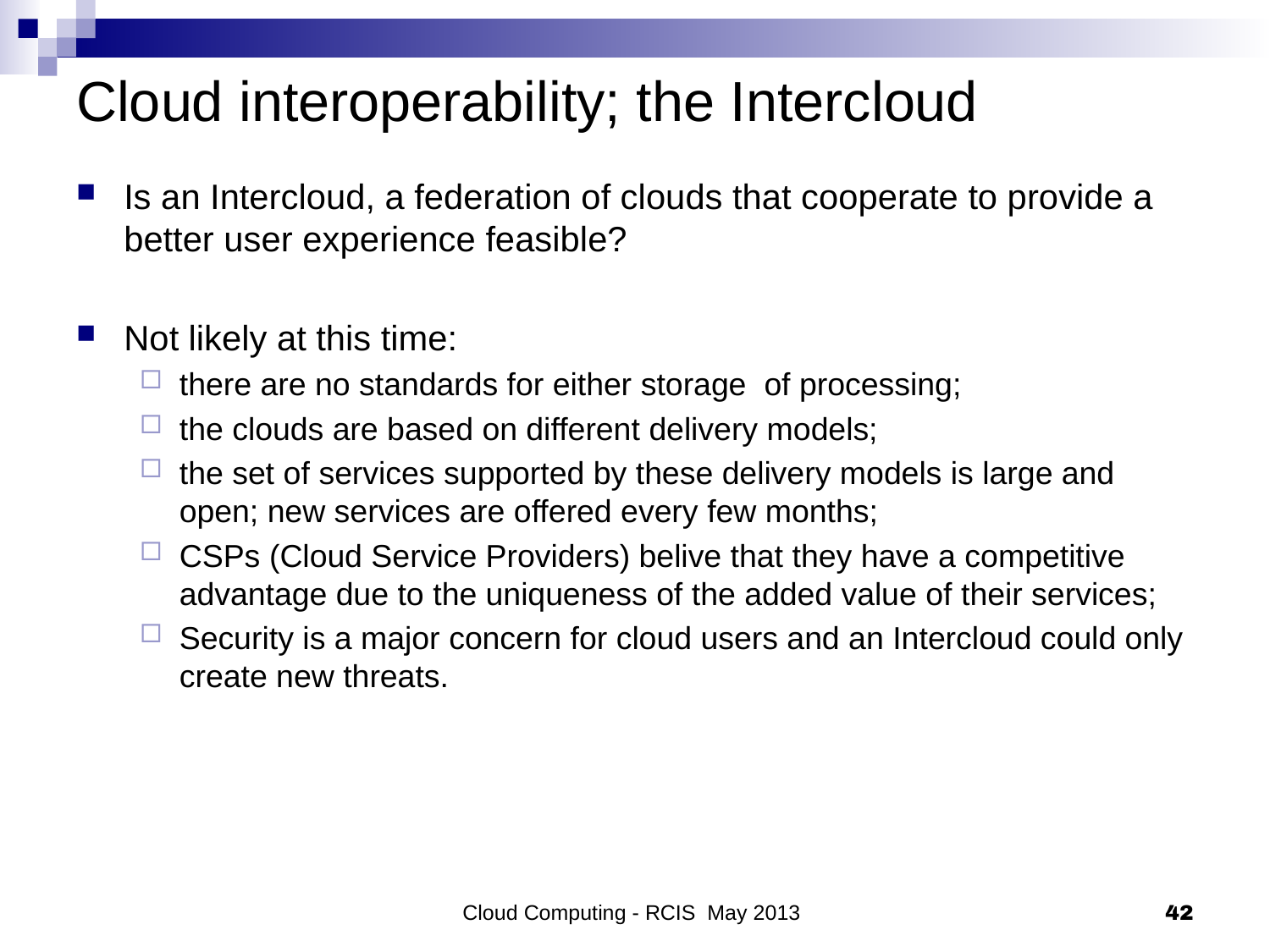

# Cloud interoperability; the Intercloud
Is an Intercloud, a federation of clouds that cooperate to provide a better user experience feasible?

Not likely at this time:
there are no standards for either storage  of processing;
the clouds are based on different delivery models;
the set of services supported by these delivery models is large and open; new services are offered every few months;
CSPs (Cloud Service Providers) belive that they have a competitive advantage due to the uniqueness of the added value of their services;
Security is a major concern for cloud users and an Intercloud could only create new threats.
Cloud Computing - RCIS  May 2013
42